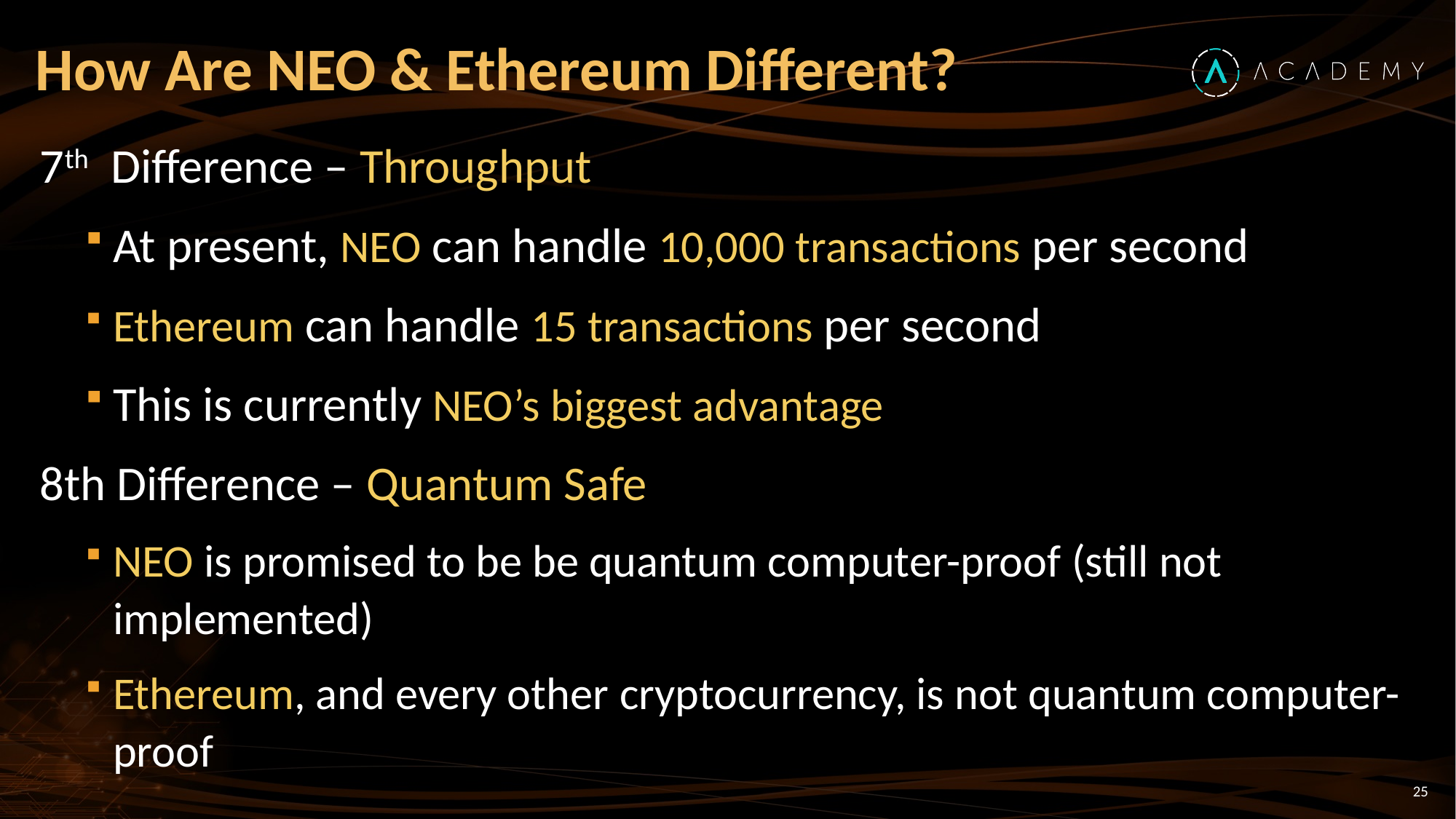

# How Are NEO & Ethereum Different?
7th  Difference – Throughput
At present, NEO can handle 10,000 transactions per second
Ethereum can handle 15 transactions per second
This is currently NEO’s biggest advantage
8th Difference – Quantum Safe
NEO is promised to be be quantum computer-proof (still not implemented)
Ethereum, and every other cryptocurrency, is not quantum computer-proof
25